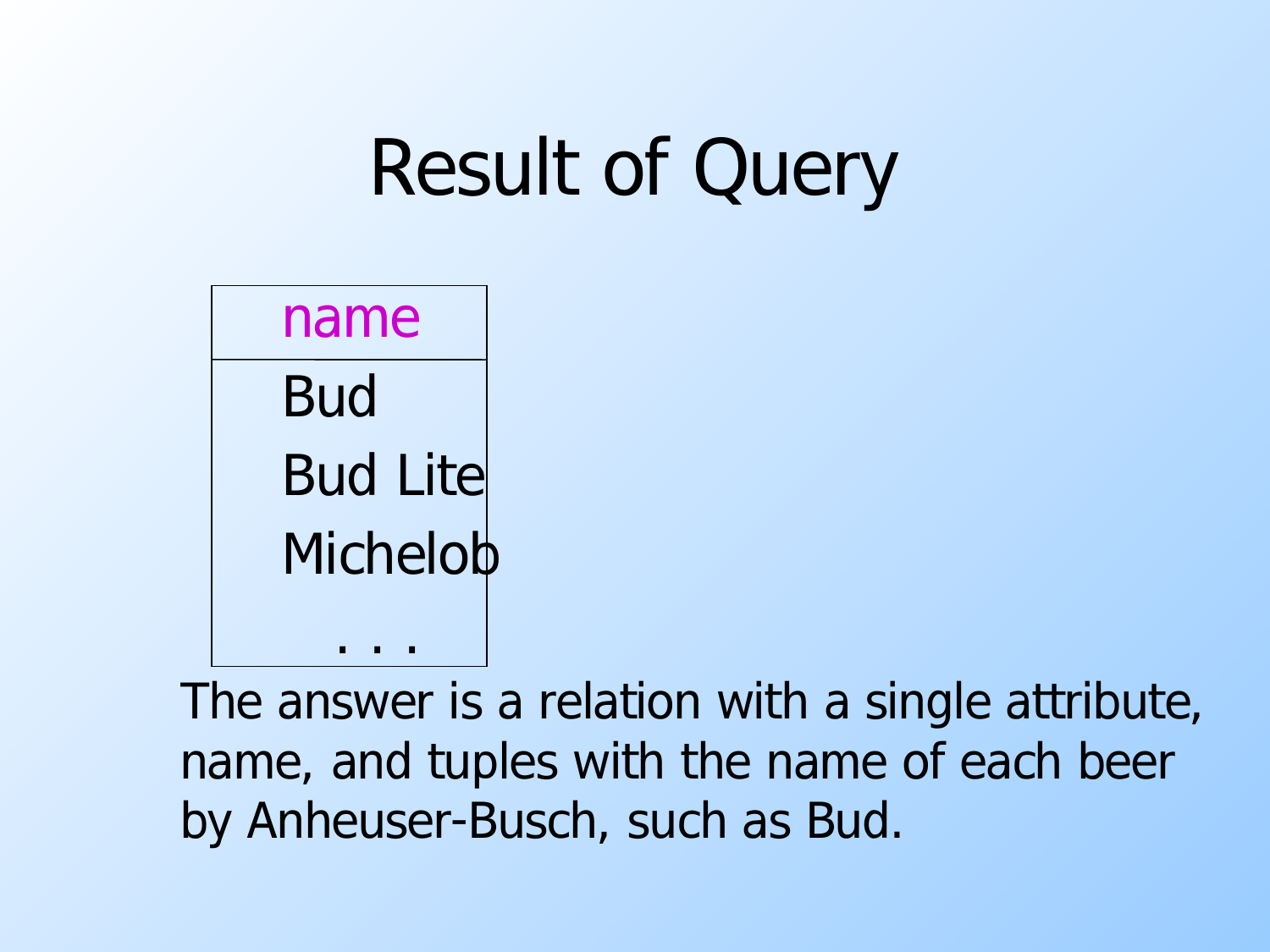

# Result of Query
		name
		Bud
		Bud Lite
		Michelob
		   . . .

The answer is a relation with a single attribute,
name, and tuples with the name of each beer
by Anheuser-Busch, such as Bud.
6